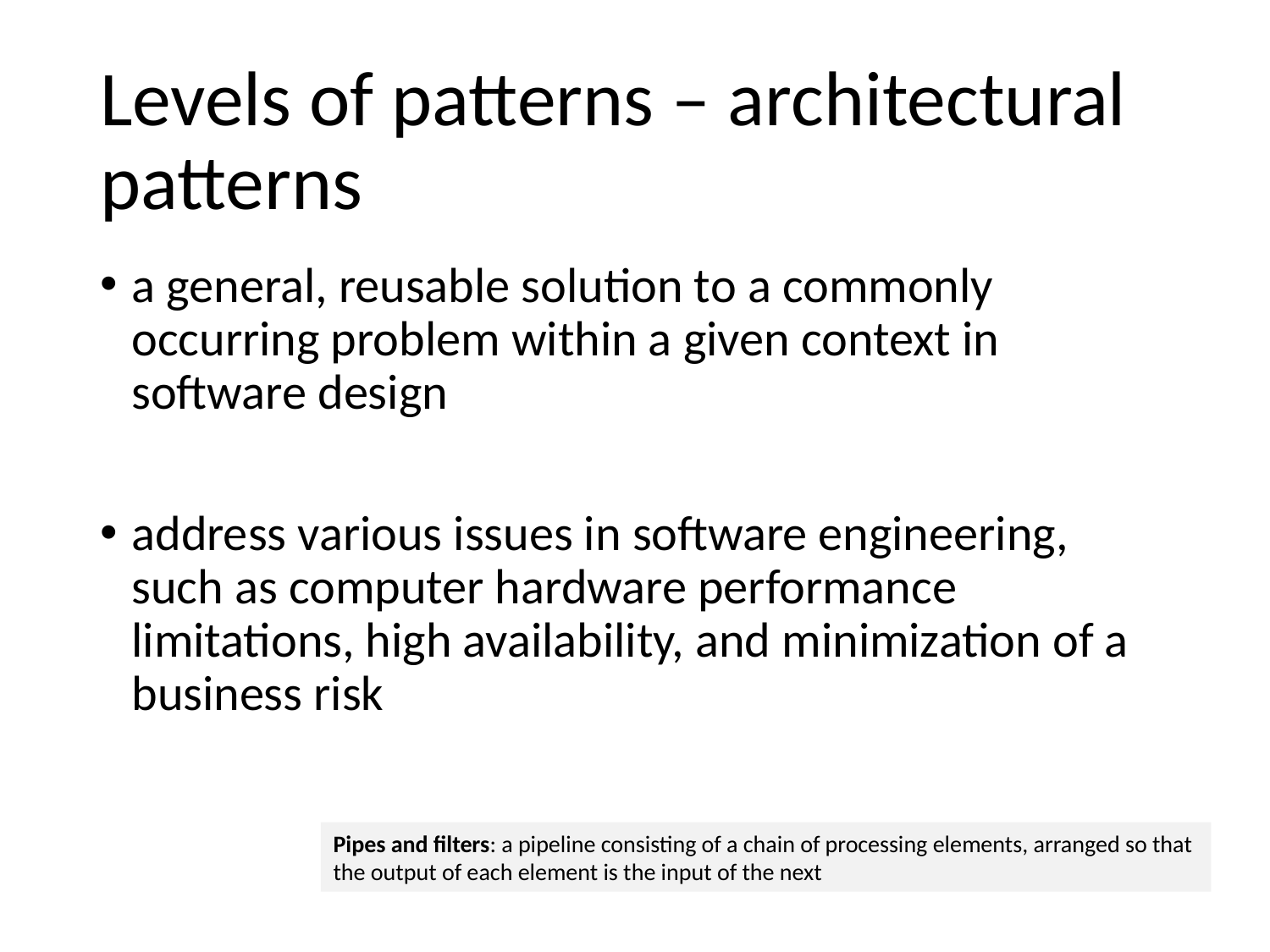

# Levels of patterns – architectural patterns
a general, reusable solution to a commonly occurring problem within a given context in software design

address various issues in software engineering, such as computer hardware performance limitations, high availability, and minimization of a business risk
Pipes and filters: a pipeline consisting of a chain of processing elements, arranged so that
the output of each element is the input of the next